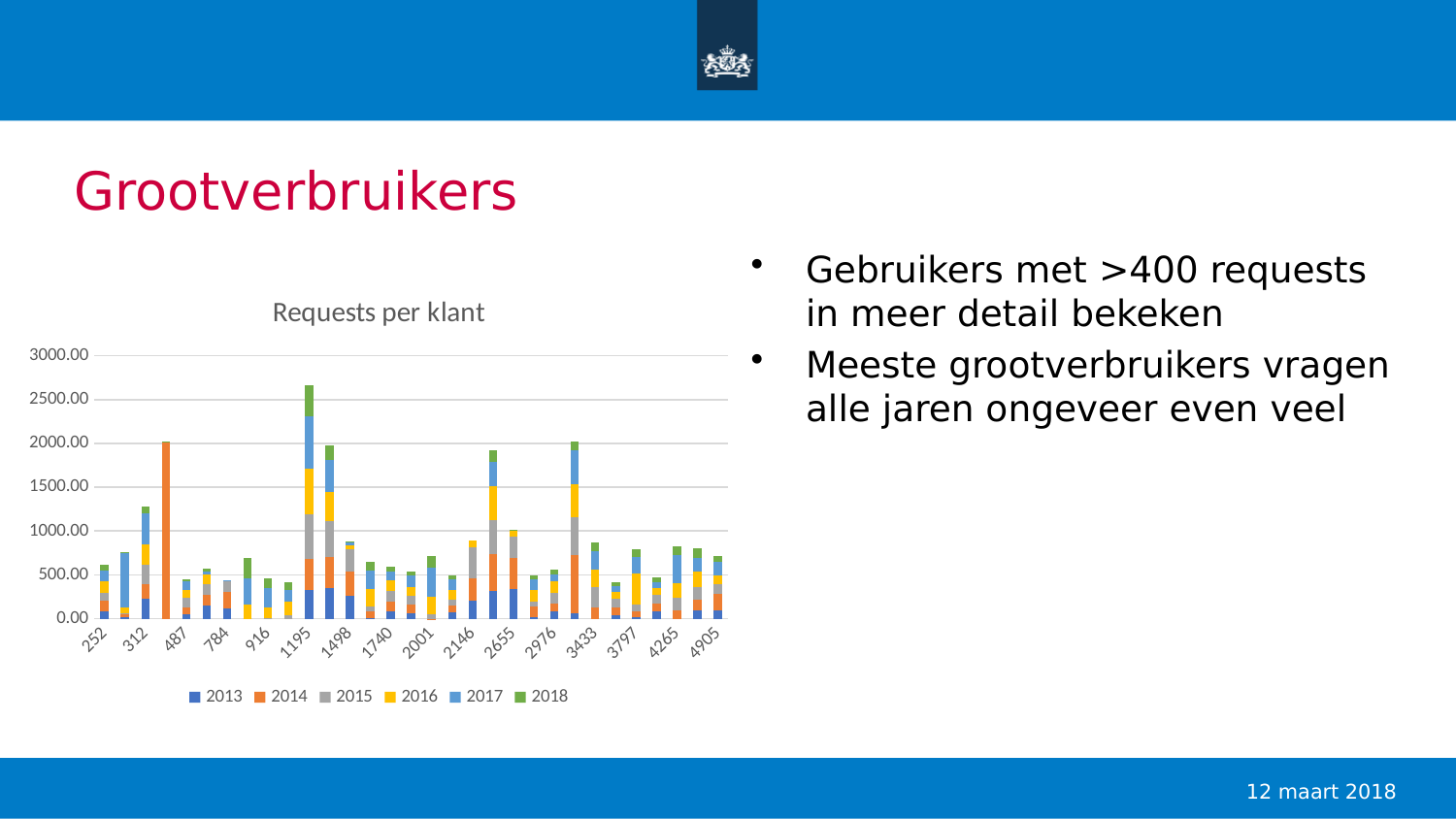

# Grootverbruikers
Gebruikers met >400 requests in meer detail bekeken
Meeste grootverbruikers vragen alle jaren ongeveer even veel

### Chart: Requests per klant

| Category | 2013 | 2014 | 2015 | 2016 | 2017 | 2018 |
|---|---|---|---|---|---|---|
| 252 | 80.0 | 121.0 | 99.0 | 127.0 | 118.0 | 70.0 |
| 299 | 17.0 | 33.0 | 16.0 | 67.0 | 615.0 | 7.0 |
| 312 | 229.0 | 167.0 | 215.0 | 238.0 | 358.0 | 67.0 |
| 416 | 0.0 | 2013.0 | 0.0 | 0.0 | 0.0 | 3.0 |
| 487 | 49.0 | 81.0 | 113.0 | 88.0 | 91.0 | 28.0 |
| 570 | 146.0 | 121.0 | 125.0 | 117.0 | 29.0 | 31.0 |
| 784 | 113.0 | 190.0 | 130.0 | 6.0 | 2.0 | 0.0 |
| 908 | 0.0 | 0.0 | 0.0 | 159.0 | 307.0 | 223.0 |
| 916 | 0.0 | 0.0 | 8.0 | 123.0 | 219.0 | 113.0 |
| 1170 | 0.0 | 0.0 | 35.0 | 155.0 | 136.0 | 94.0 |
| 1195 | 332.0 | 350.0 | 503.0 | 529.0 | 594.0 | 353.0 |
| 1339 | 347.0 | 353.0 | 418.0 | 324.0 | 374.0 | 159.0 |
| 1498 | 266.0 | 272.0 | 256.0 | 38.0 | 43.0 | 10.0 |
| 1634 | 3.0 | 79.0 | 61.0 | 198.0 | 213.0 | 97.0 |
| 1740 | 83.0 | 107.0 | 123.0 | 126.0 | 98.0 | 61.0 |
| 1751 | 57.0 | 110.0 | 93.0 | 101.0 | 137.0 | 43.0 |
| 2001 | 0.0 | 1.0 | 47.0 | 205.0 | 326.0 | 137.0 |
| 2087 | 75.0 | 80.0 | 66.0 | 112.0 | 114.0 | 48.0 |
| 2146 | 203.0 | 263.0 | 349.0 | 82.0 | 0.0 | 0.0 |
| 2194 | 321.0 | 420.0 | 380.0 | 388.0 | 276.0 | 133.0 |
| 2655 | 339.0 | 356.0 | 243.0 | 65.0 | 14.0 | 1.0 |
| 2941 | 13.0 | 121.0 | 64.0 | 126.0 | 122.0 | 44.0 |
| 2976 | 80.0 | 88.0 | 122.0 | 134.0 | 84.0 | 53.0 |
| 3011 | 57.0 | 665.0 | 436.0 | 374.0 | 393.0 | 92.0 |
| 3433 | 0.0 | 127.0 | 238.0 | 191.0 | 218.0 | 98.0 |
| 3705 | 44.0 | 84.0 | 101.0 | 77.0 | 70.0 | 35.0 |
| 3797 | 21.0 | 68.0 | 71.0 | 360.0 | 189.0 | 81.0 |
| 3935 | 82.0 | 88.0 | 106.0 | 72.0 | 71.0 | 50.0 |
| 4265 | 0.0 | 94.0 | 147.0 | 166.0 | 322.0 | 102.0 |
| 4704 | 93.0 | 119.0 | 149.0 | 177.0 | 156.0 | 109.0 |
| 4905 | 99.0 | 181.0 | 112.0 | 105.0 | 152.0 | 69.0 |
12 maart 2018